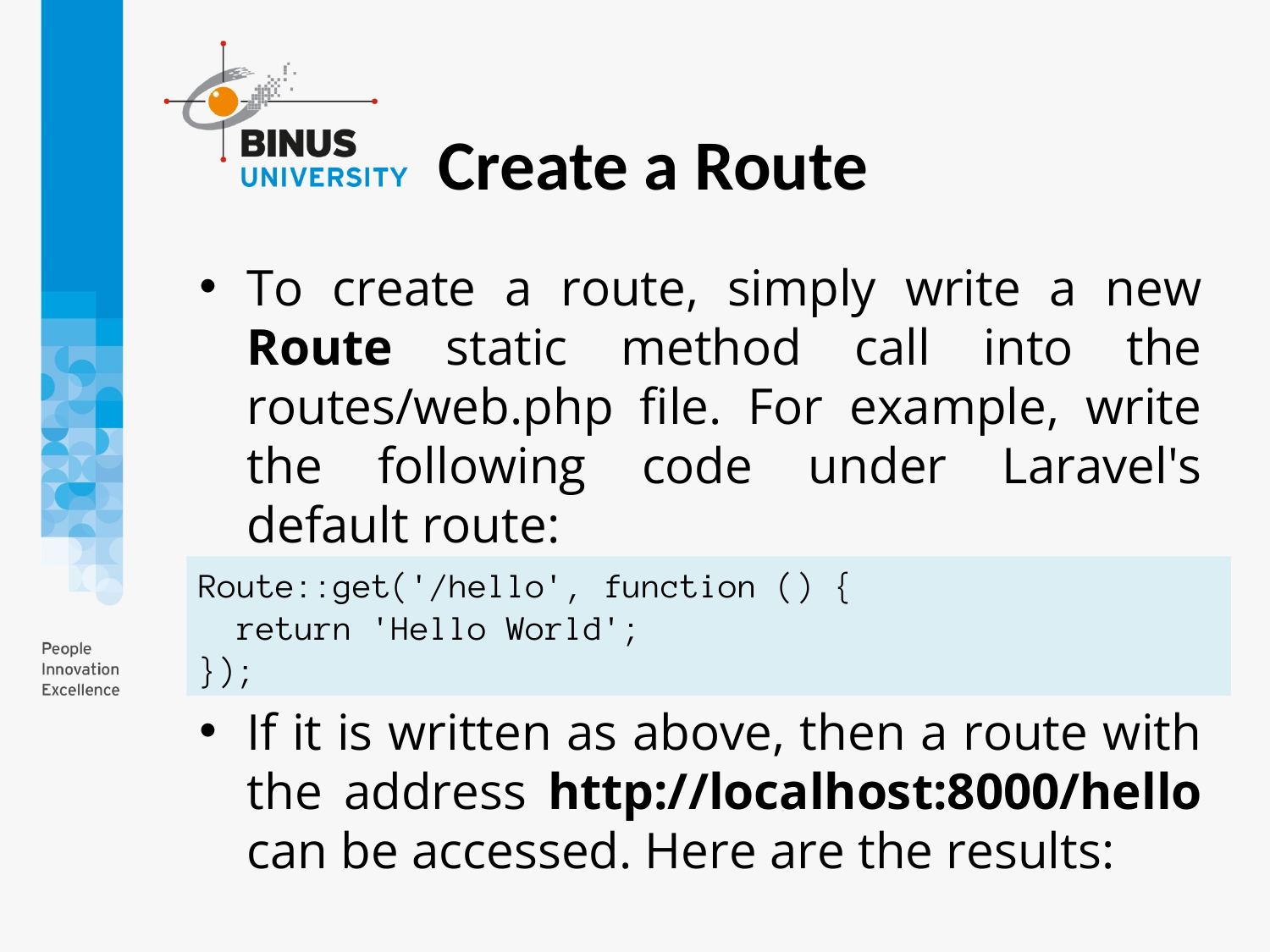

Create a Route
To create a route, simply write a new Route static method call into the routes/web.php file. For example, write the following code under Laravel's default route:

If it is written as above, then a route with the address http://localhost:8000/hello can be accessed. Here are the results:
Route::get('/hello', function () {
  return 'Hello World';
});